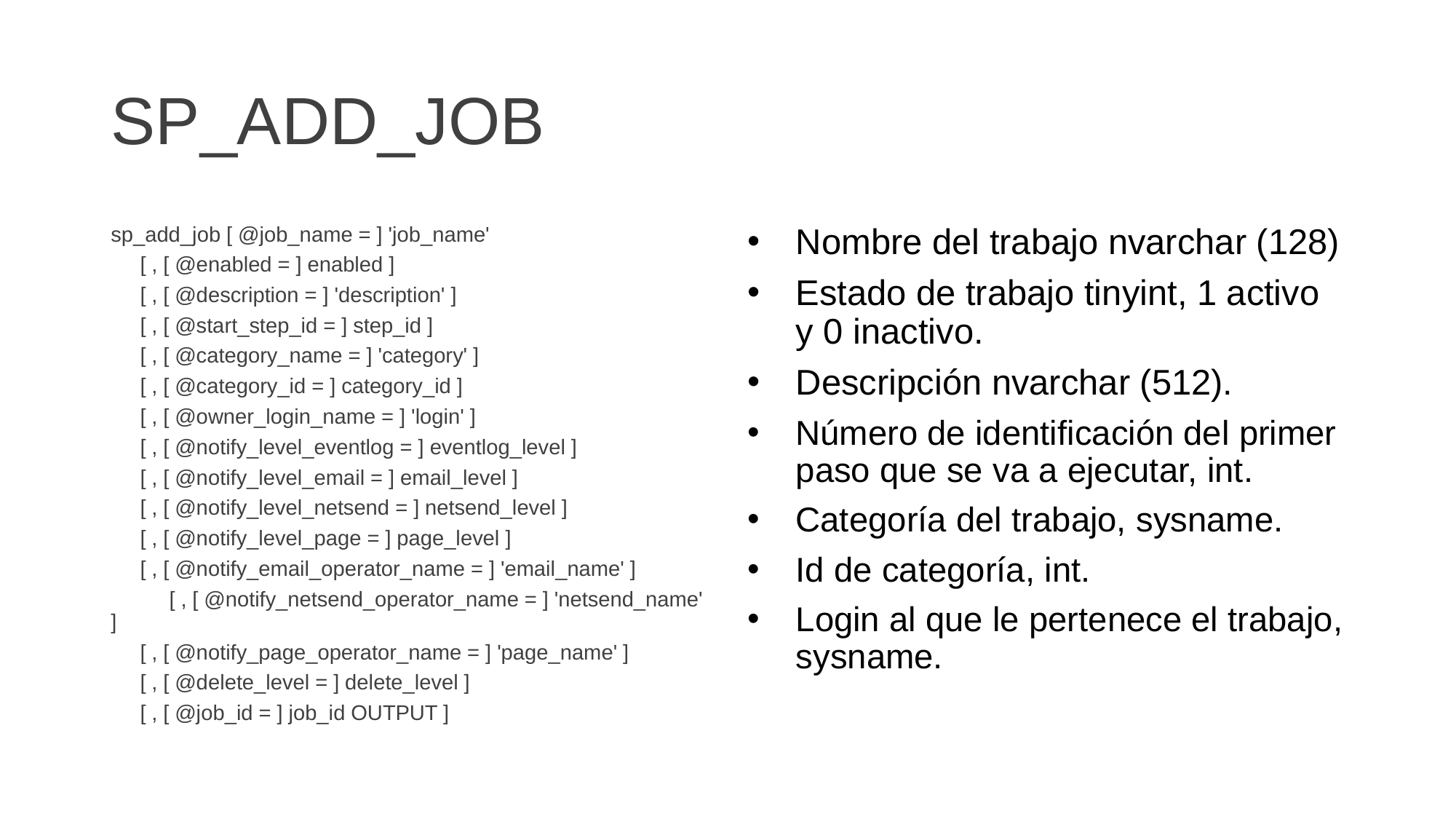

# SP_ADD_JOB
sp_add_job [ @job_name = ] 'job_name'
     [ , [ @enabled = ] enabled ]
     [ , [ @description = ] 'description' ]
     [ , [ @start_step_id = ] step_id ]
     [ , [ @category_name = ] 'category' ]
     [ , [ @category_id = ] category_id ]
     [ , [ @owner_login_name = ] 'login' ]
     [ , [ @notify_level_eventlog = ] eventlog_level ]
     [ , [ @notify_level_email = ] email_level ]
     [ , [ @notify_level_netsend = ] netsend_level ]
     [ , [ @notify_level_page = ] page_level ]
     [ , [ @notify_email_operator_name = ] 'email_name' ]
          [ , [ @notify_netsend_operator_name = ] 'netsend_name' ]
     [ , [ @notify_page_operator_name = ] 'page_name' ]
     [ , [ @delete_level = ] delete_level ]
     [ , [ @job_id = ] job_id OUTPUT ]
Nombre del trabajo nvarchar (128)
Estado de trabajo tinyint, 1 activo y 0 inactivo.
Descripción nvarchar (512).
Número de identificación del primer paso que se va a ejecutar, int.
Categoría del trabajo, sysname.
Id de categoría, int.
Login al que le pertenece el trabajo, sysname.